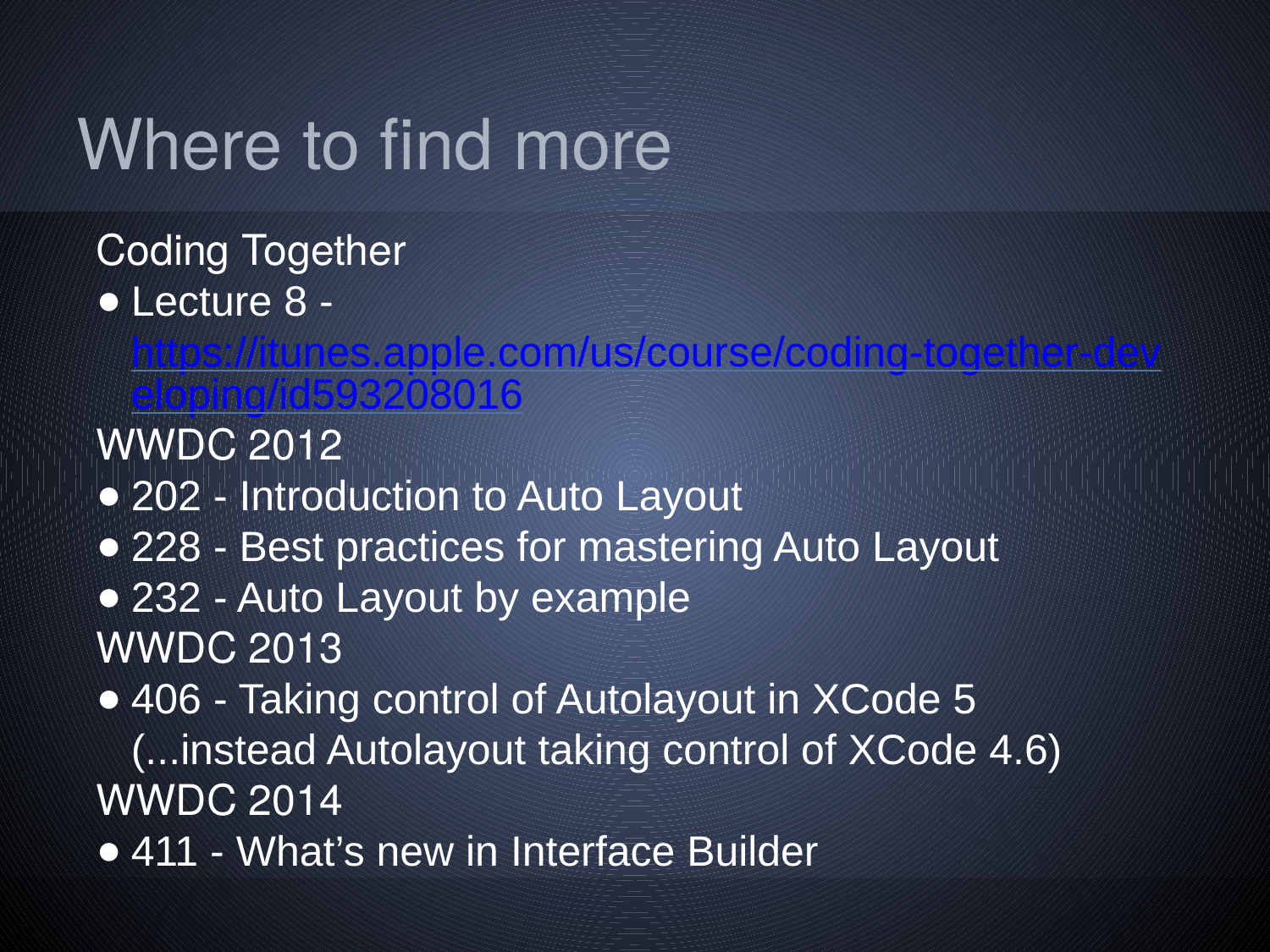

# Where to find more
Coding Together
Lecture 8 - https://itunes.apple.com/us/course/coding-together-developing/id593208016
WWDC 2012
202 - Introduction to Auto Layout
228 - Best practices for mastering Auto Layout
232 - Auto Layout by example
WWDC 2013
406 - Taking control of Autolayout in XCode 5
(...instead Autolayout taking control of XCode 4.6)
WWDC 2014
411 - What’s new in Interface Builder